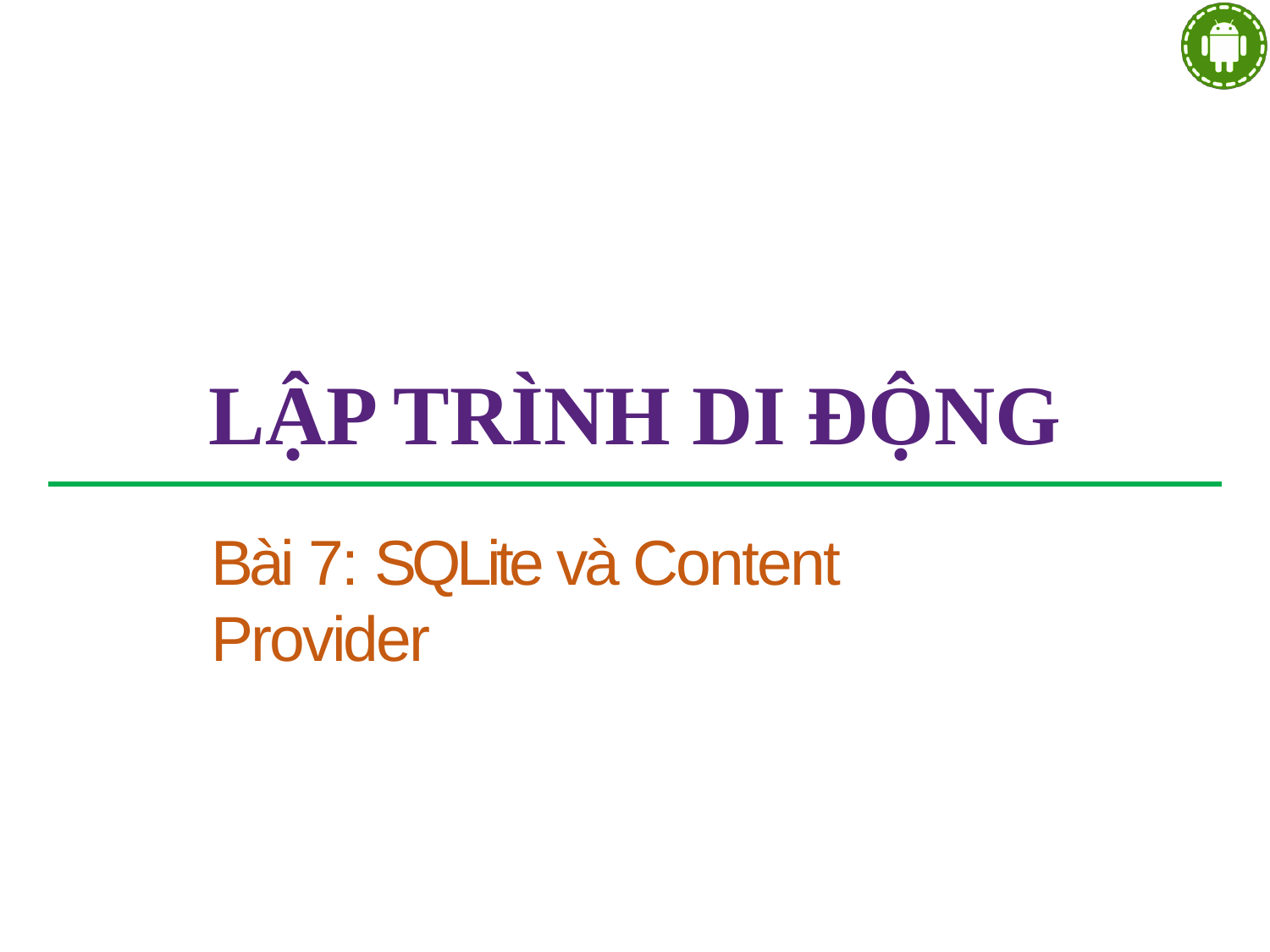

# LẬP TRÌNH DI ĐỘNG
Bài 7: SQLite và Content Provider